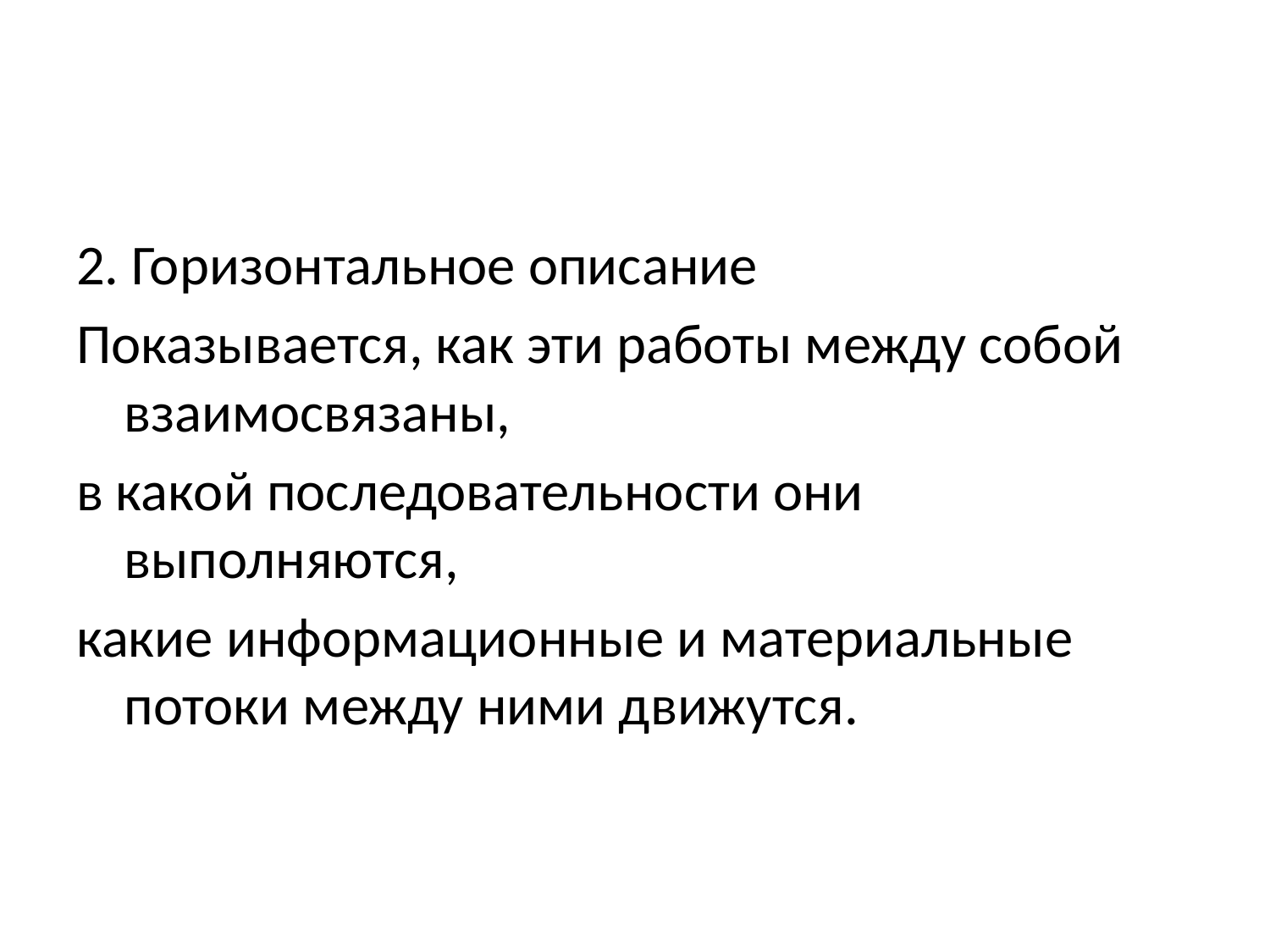

#
2. Горизонтальное описание
Показывается, как эти работы между собой взаимосвязаны,
в какой последовательности они выполняются,
какие информационные и материальные потоки между ними движутся.